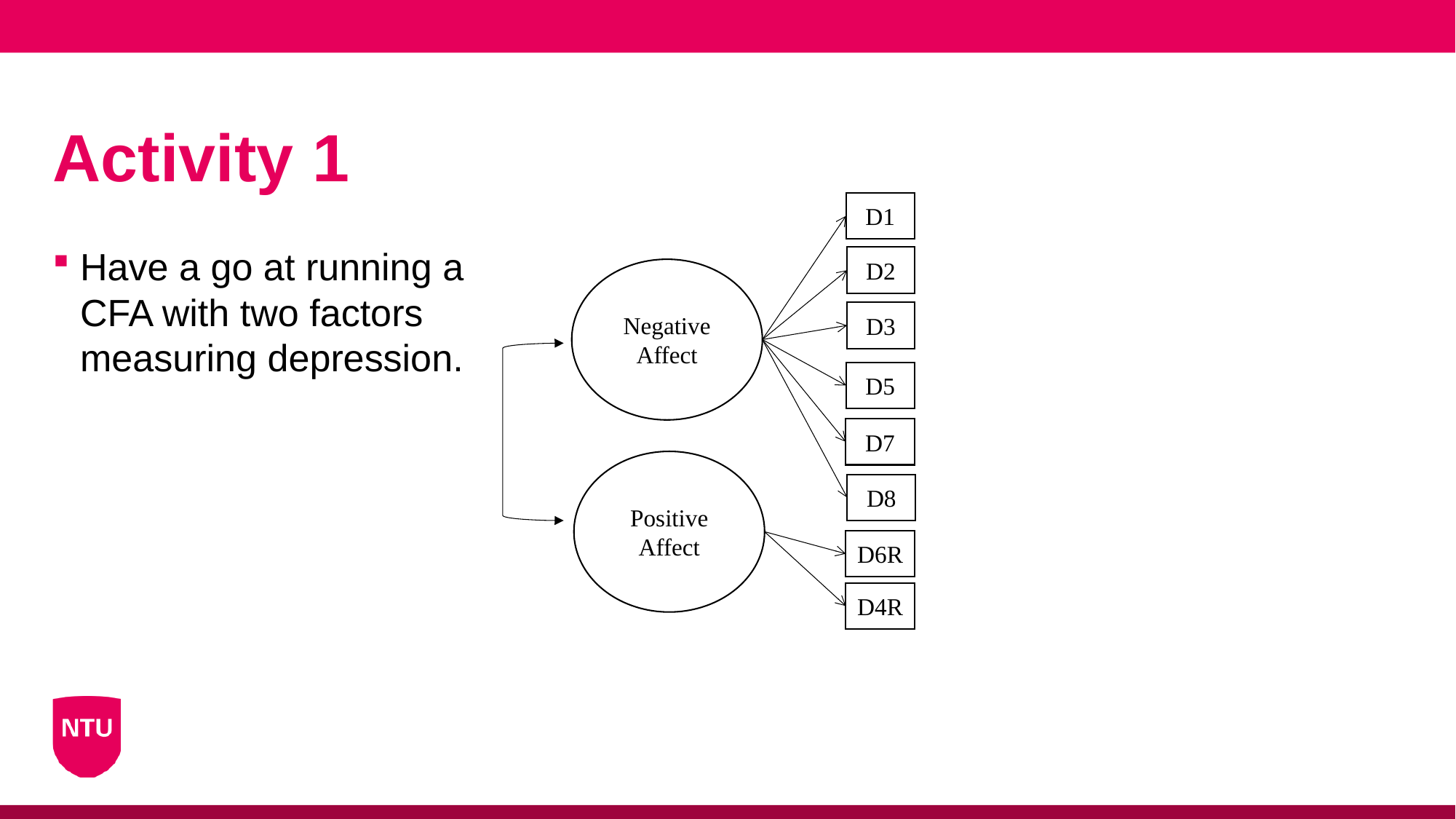

# Activity 1
D1
Have a go at running a CFA with two factors measuring depression.
D2
Negative Affect
D3

D5
D7
Positive Affect
D8
D6R
D4R